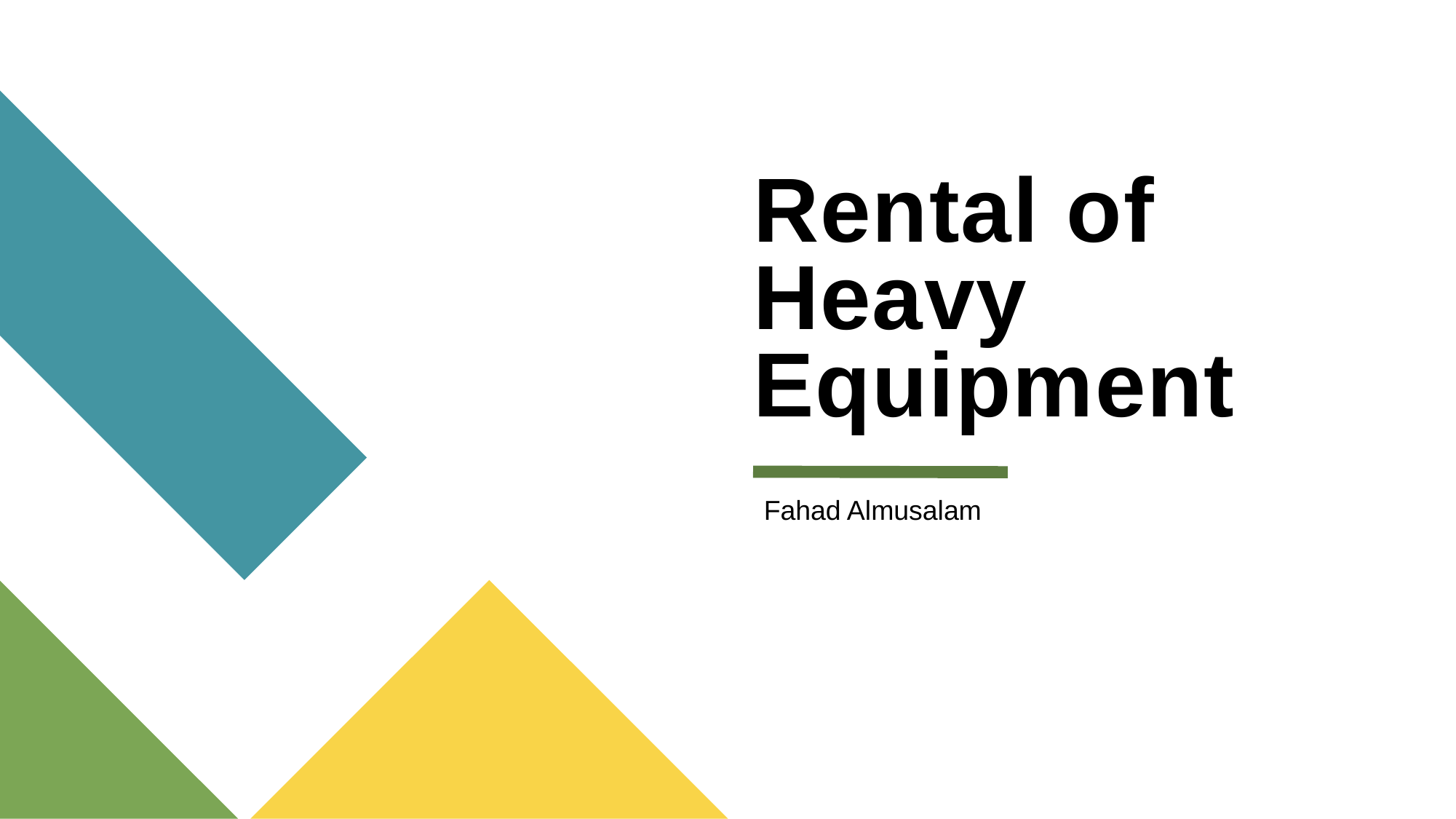

# Rental of Heavy Equipment
Fahad Almusalam